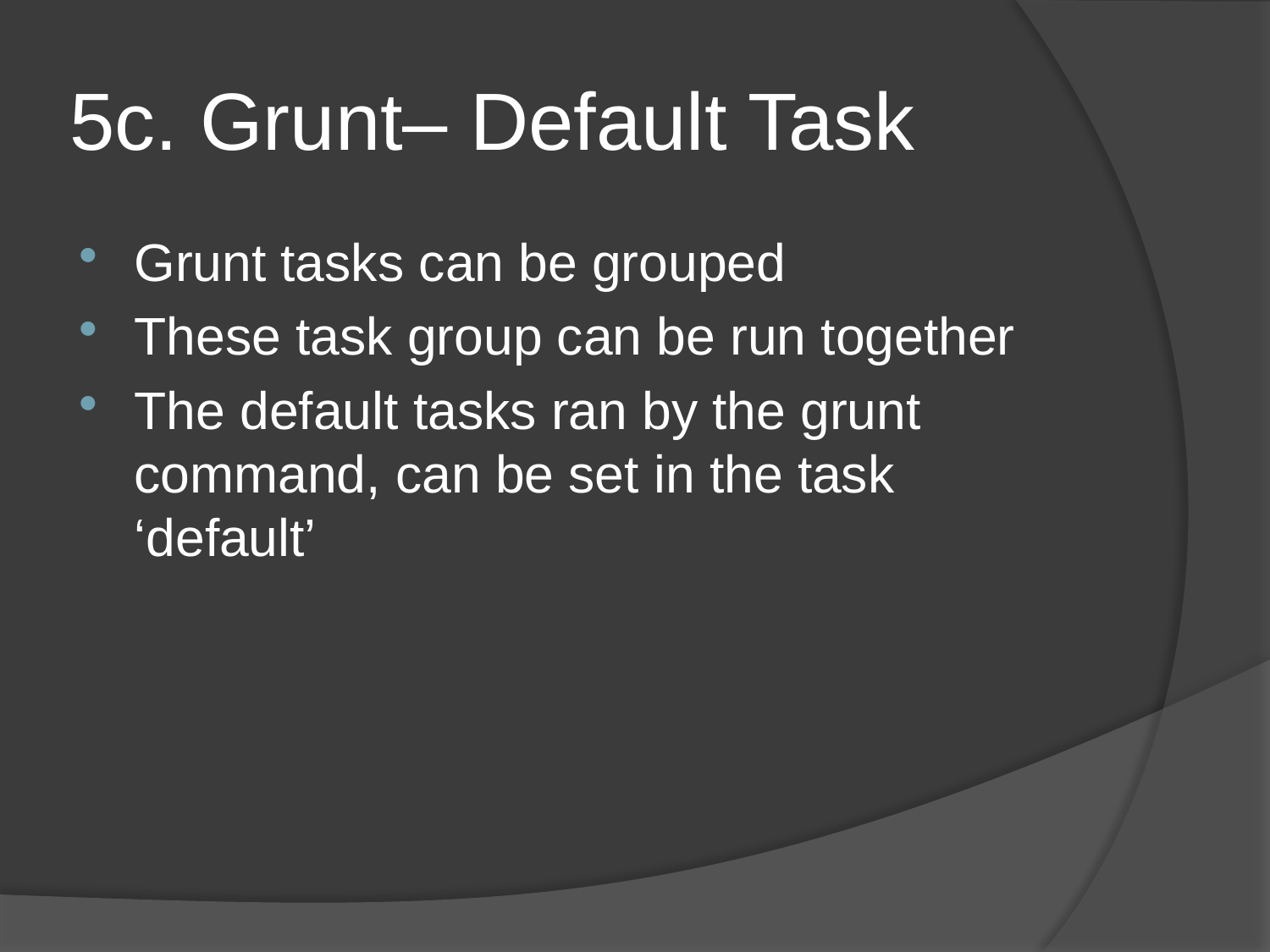

# 5c. Grunt– Default Task
Grunt tasks can be grouped
These task group can be run together
The default tasks ran by the grunt command, can be set in the task ‘default’